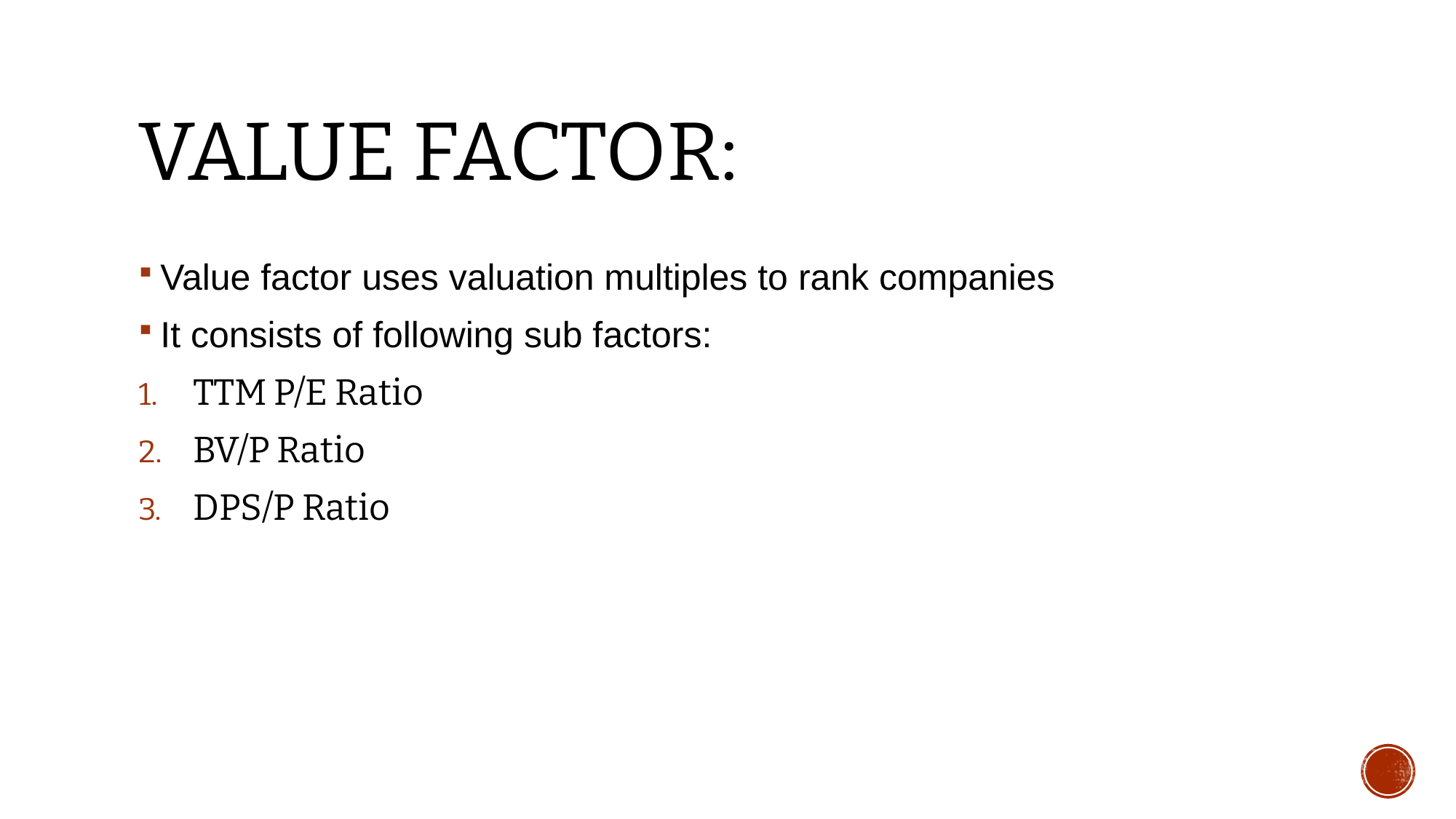

# Value factor:
Value factor uses valuation multiples to rank companies
It consists of following sub factors:
TTM P/E Ratio
BV/P Ratio
DPS/P Ratio